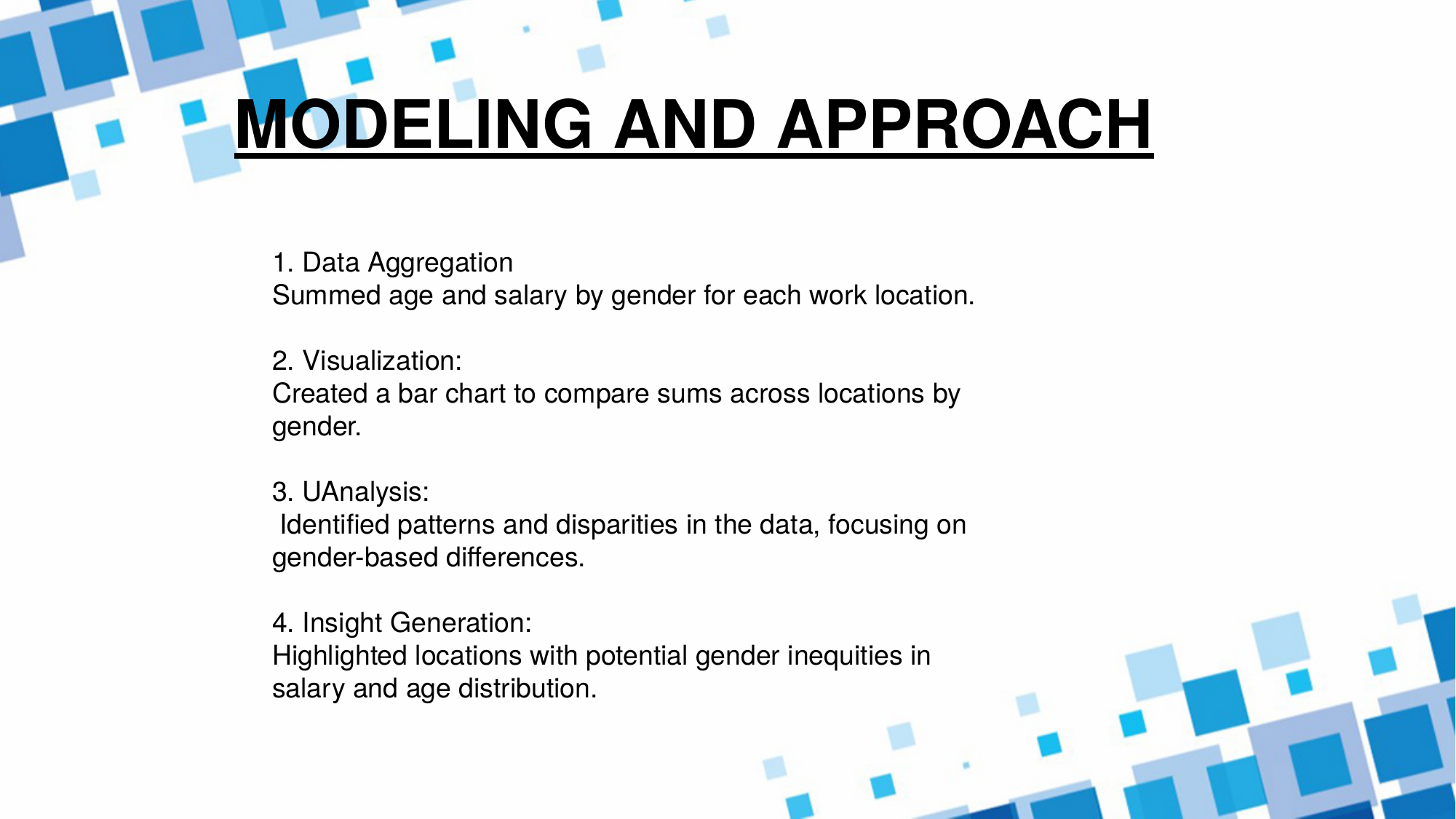

# MODELING AND APPROACH

1. Data Aggregation
Summed age and salary by gender for each work location.

2. Visualization:
Created a bar chart to compare sums across locations by gender.

3. UAnalysis:
 Identified patterns and disparities in the data, focusing on gender-based differences.

4. Insight Generation:
Highlighted locations with potential gender inequities in salary and age distribution.